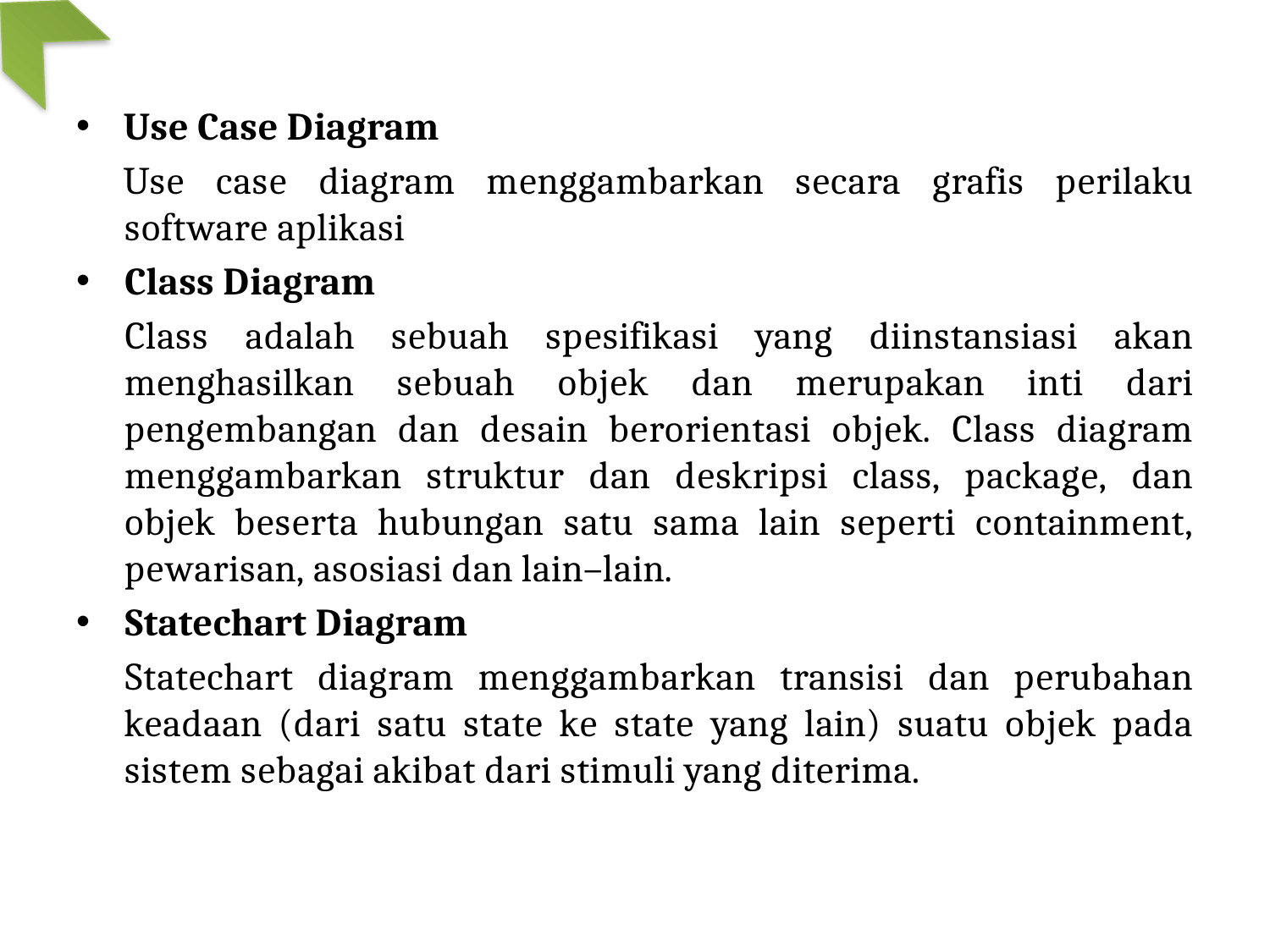

Use Case Diagram
	Use case diagram menggambarkan secara grafis perilaku software aplikasi
Class Diagram
	Class adalah sebuah spesifikasi yang diinstansiasi akan menghasilkan sebuah objek dan merupakan inti dari pengembangan dan desain berorientasi objek. Class diagram menggambarkan struktur dan deskripsi class, package, dan objek beserta hubungan satu sama lain seperti containment, pewarisan, asosiasi dan lain–lain.
Statechart Diagram
	Statechart diagram menggambarkan transisi dan perubahan keadaan (dari satu state ke state yang lain) suatu objek pada sistem sebagai akibat dari stimuli yang diterima.